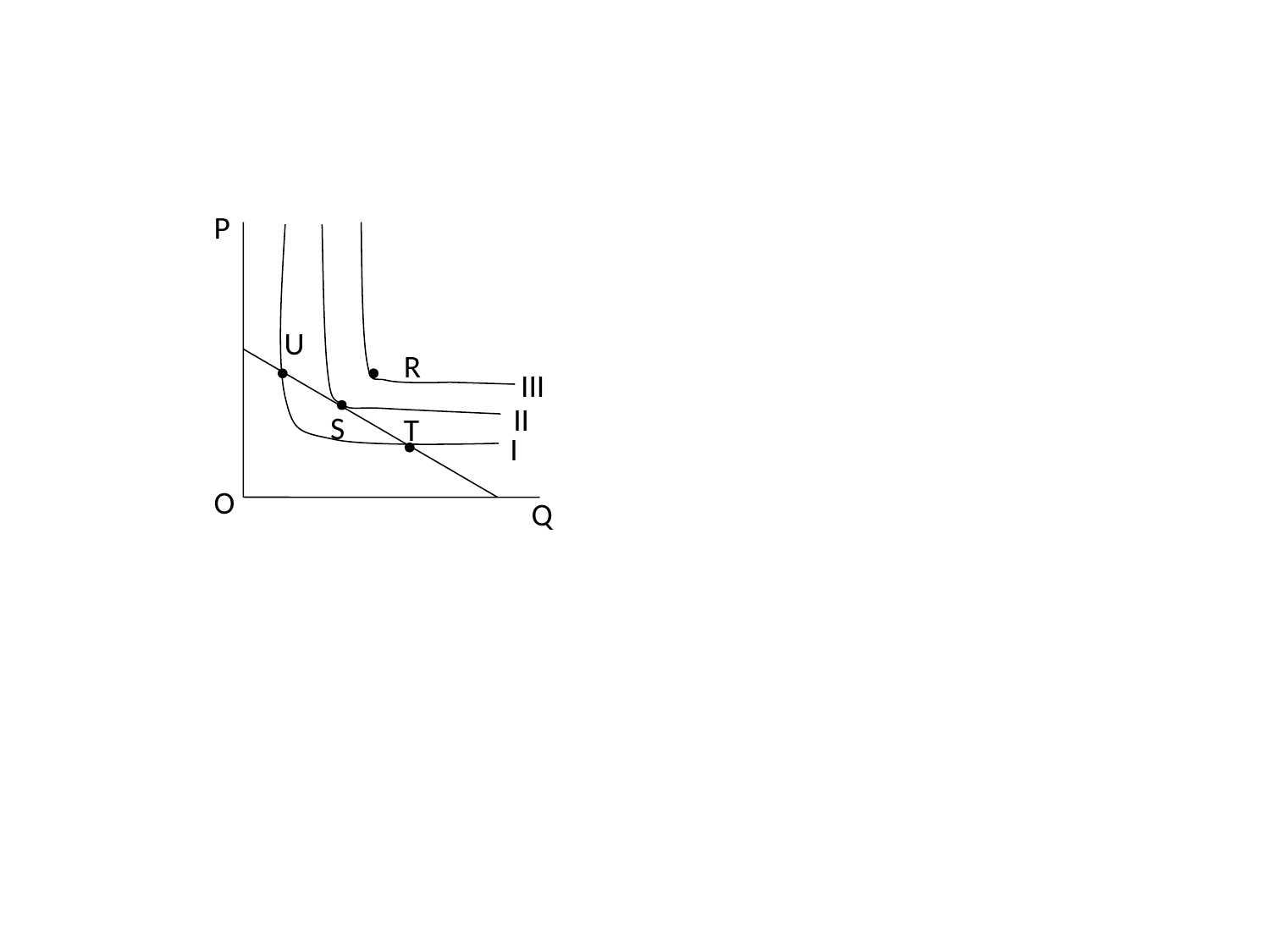

P

U
R
III

II
S

T
I

O
Q